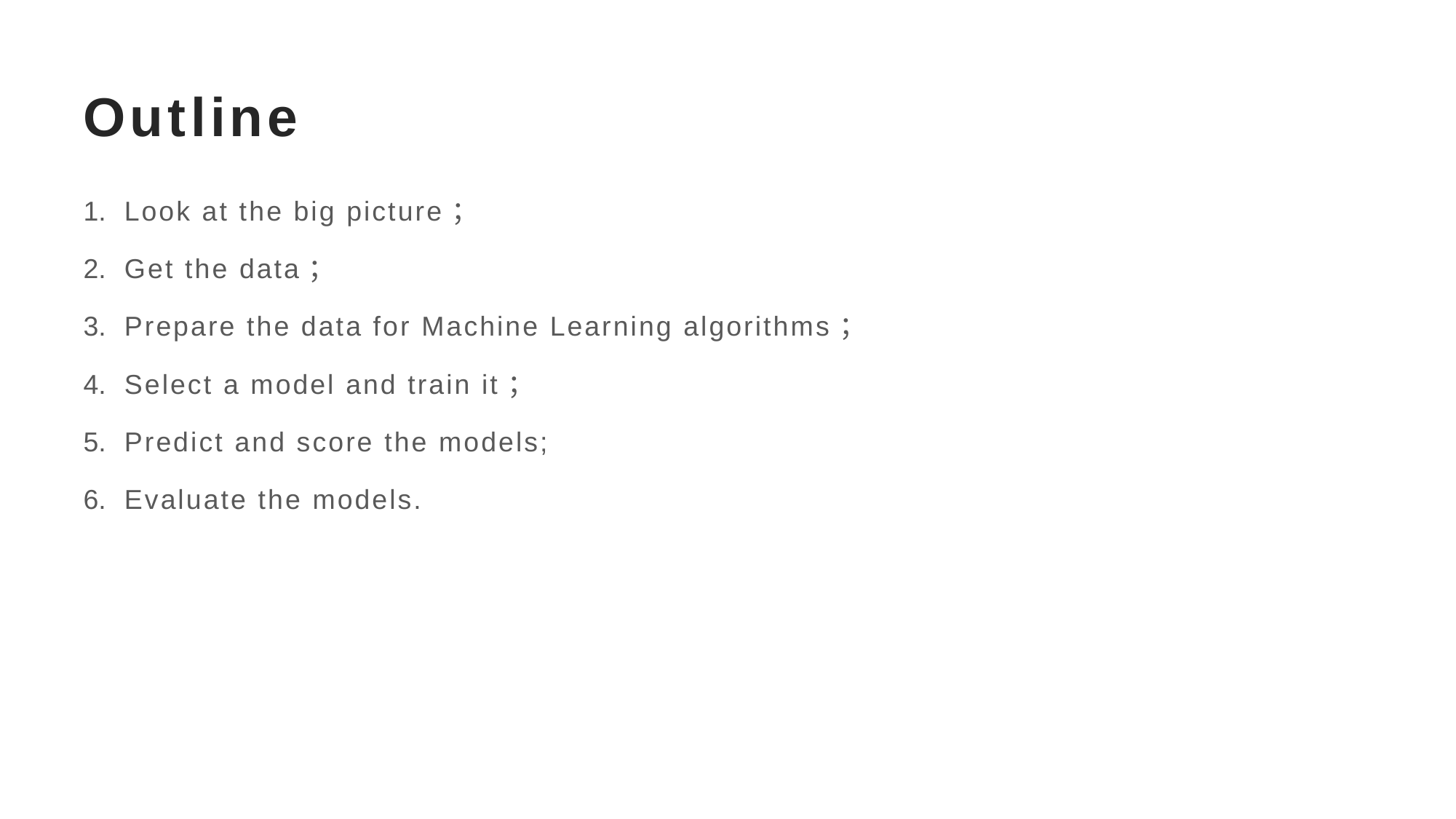

# Outline
Look at the big picture；
Get the data；
Prepare the data for Machine Learning algorithms；
Select a model and train it；
Predict and score the models;
Evaluate the models.